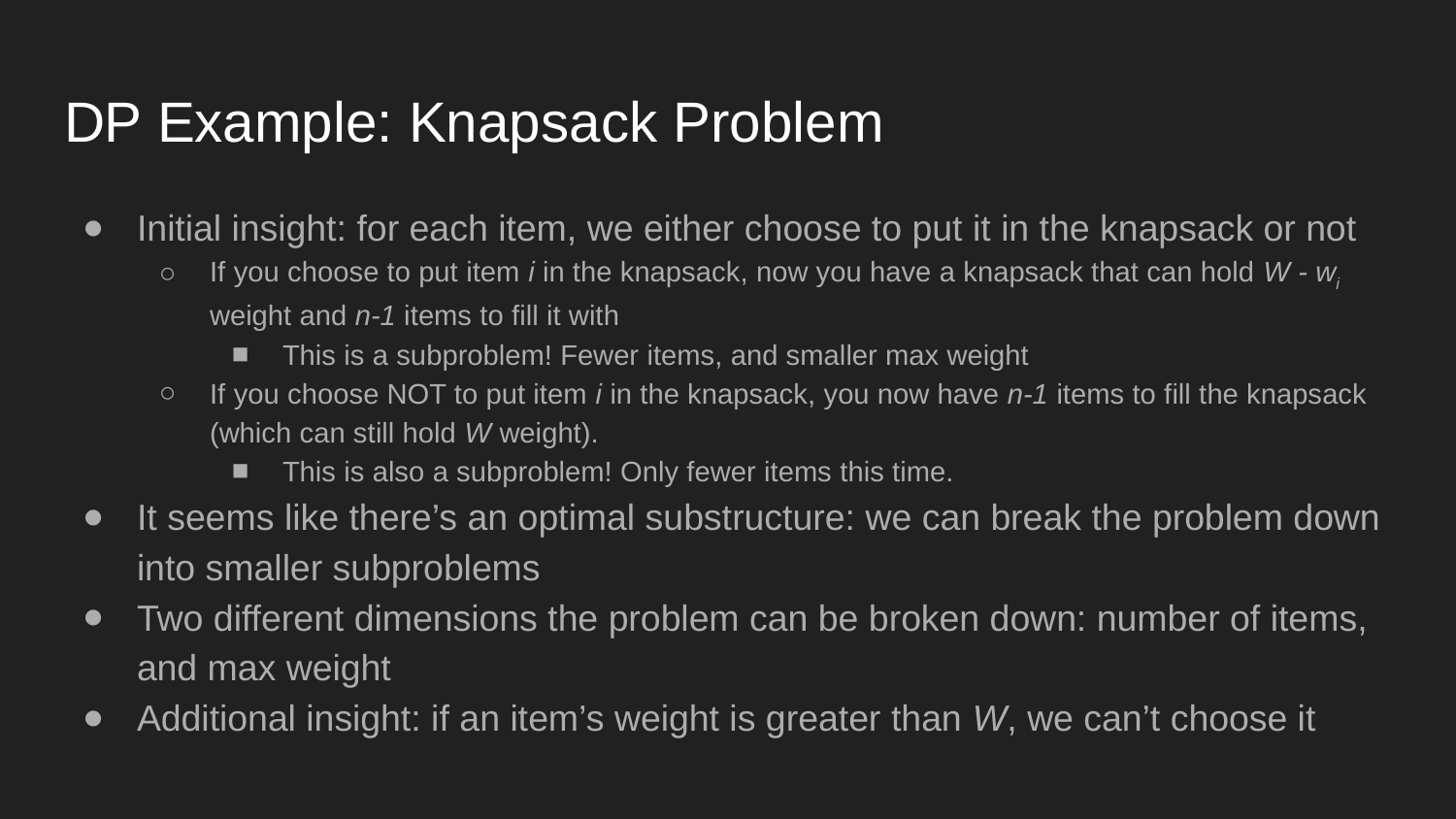

# DP Example: Knapsack Problem
Initial insight: for each item, we either choose to put it in the knapsack or not
If you choose to put item i in the knapsack, now you have a knapsack that can hold W - wi weight and n-1 items to fill it with
This is a subproblem! Fewer items, and smaller max weight
If you choose NOT to put item i in the knapsack, you now have n-1 items to fill the knapsack (which can still hold W weight).
This is also a subproblem! Only fewer items this time.
It seems like there’s an optimal substructure: we can break the problem down into smaller subproblems
Two different dimensions the problem can be broken down: number of items, and max weight
Additional insight: if an item’s weight is greater than W, we can’t choose it